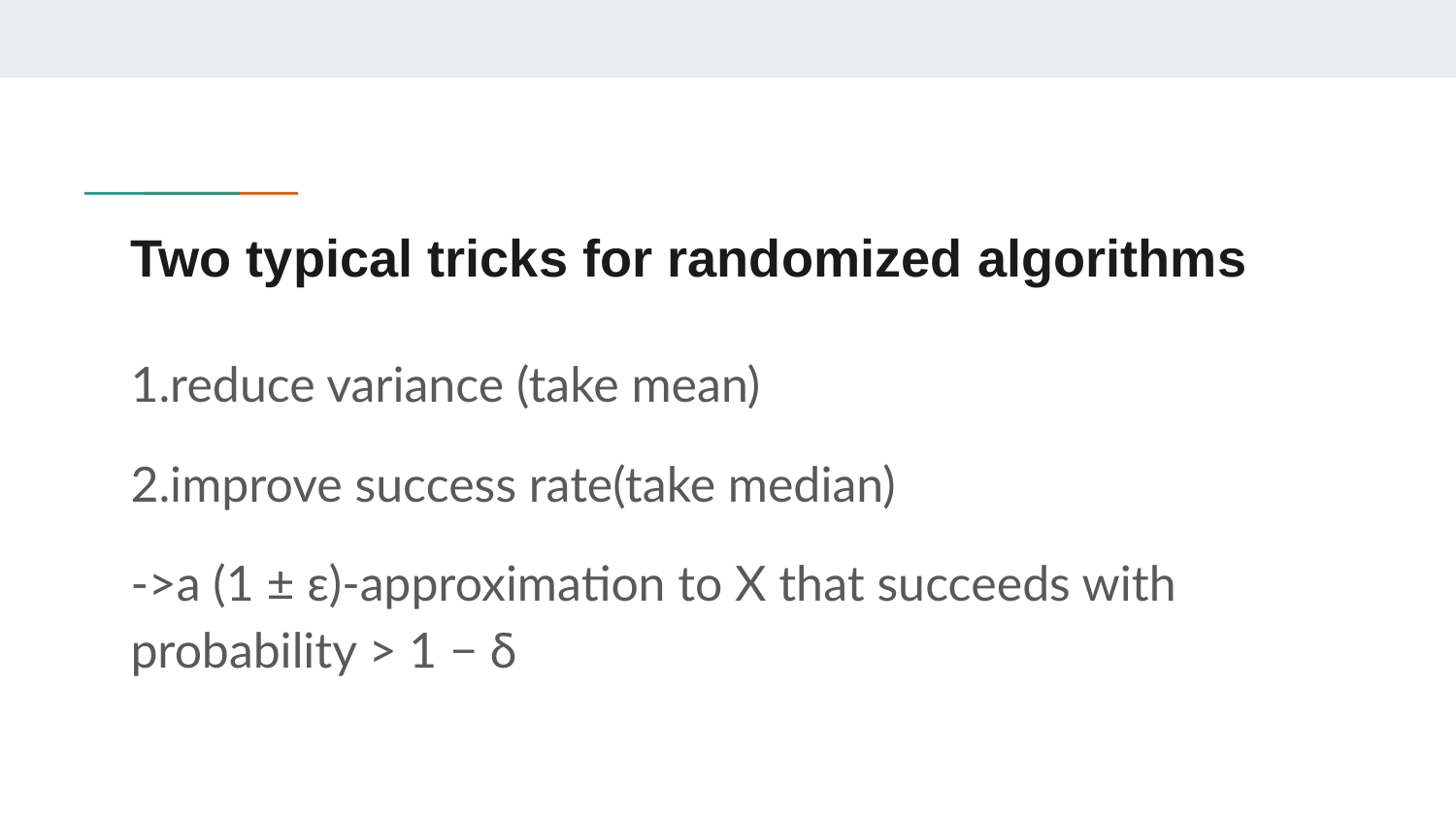

# Two typical tricks for randomized algorithms
1.reduce variance (take mean)
2.improve success rate(take median)
->a (1 ± ε)-approximation to X that succeeds with probability > 1 − δ